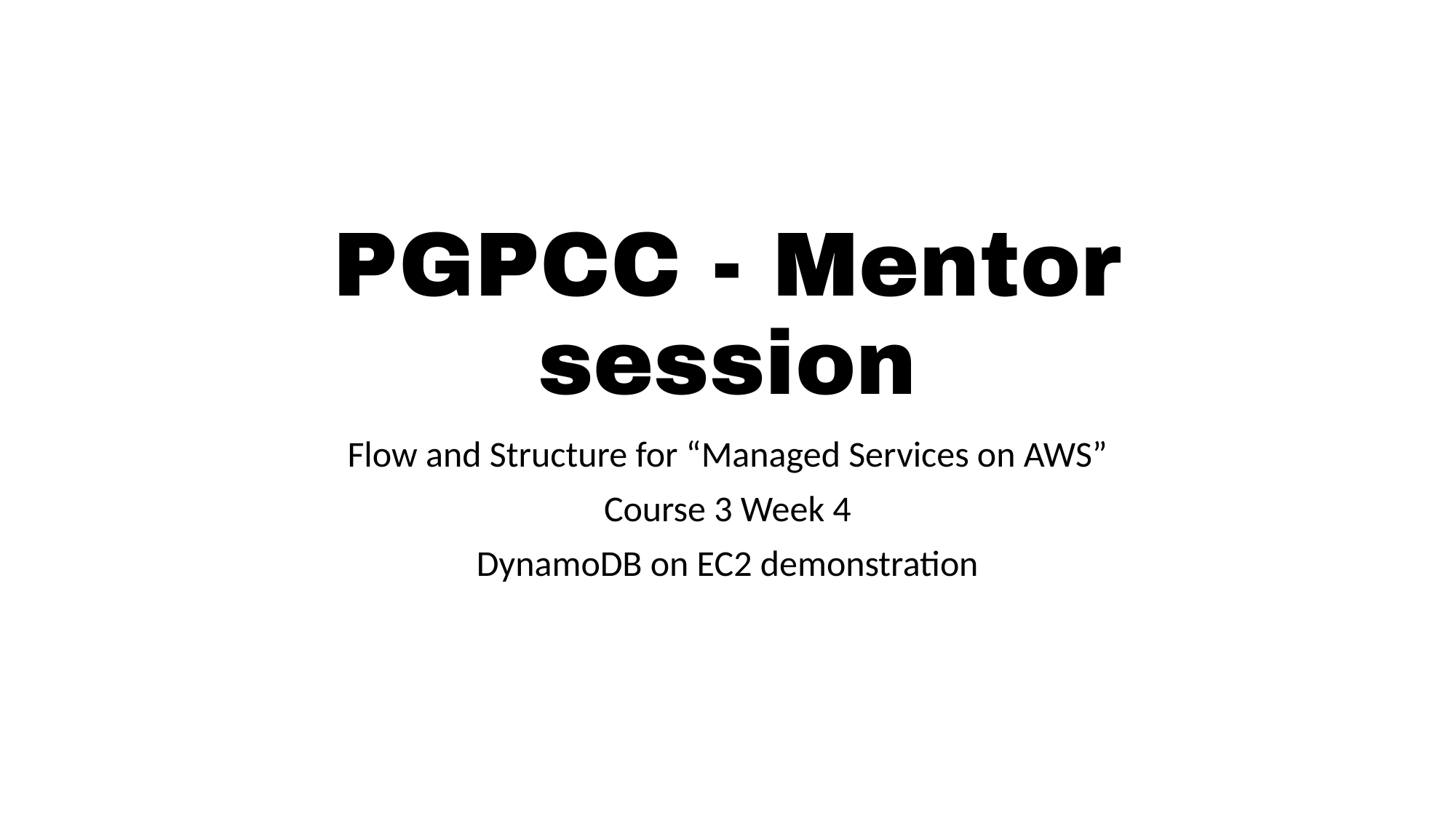

# PGPCC - Mentor session
Flow and Structure for “Managed Services on AWS”
Course 3 Week 4
DynamoDB on EC2 demonstration